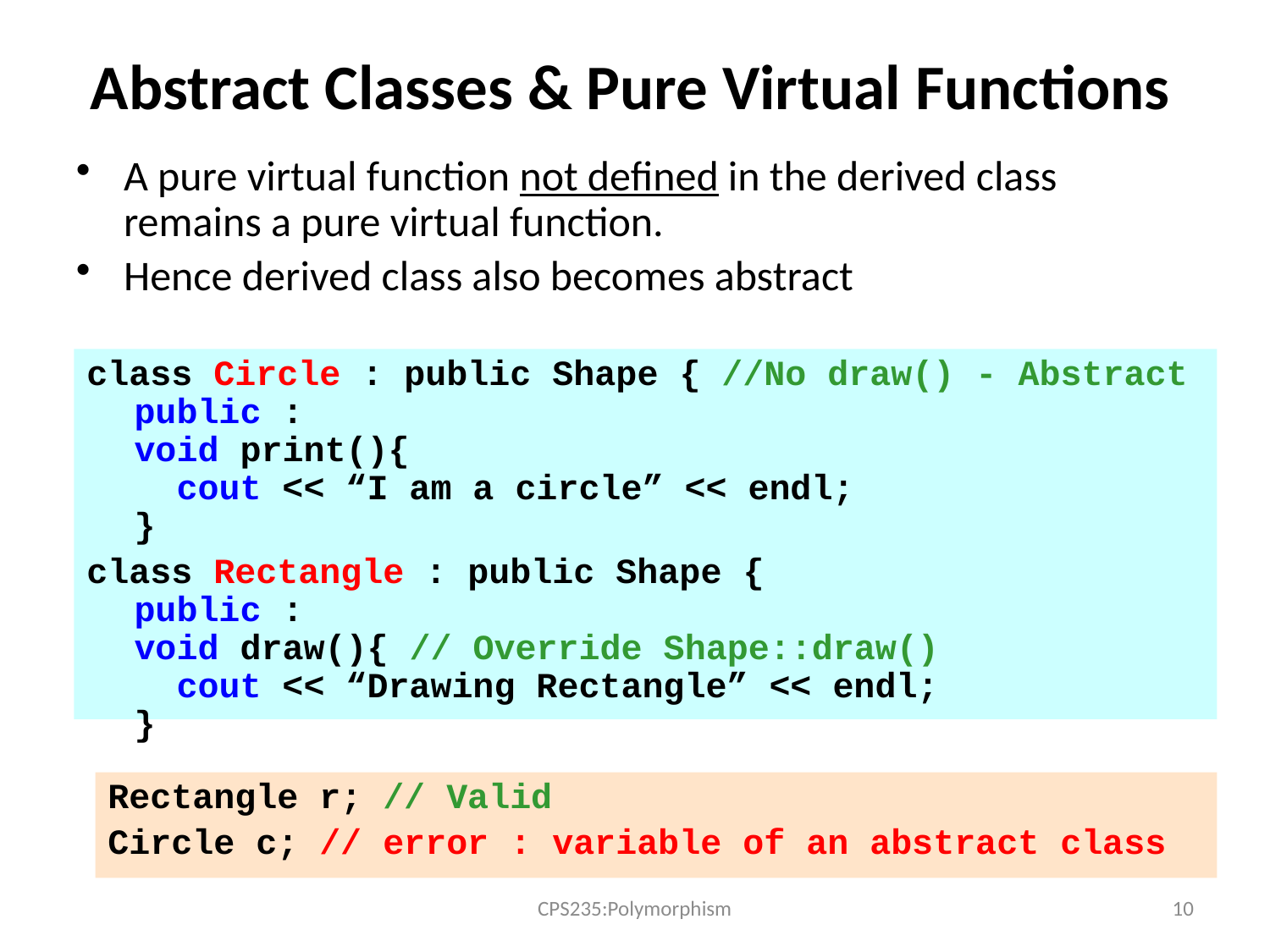

Abstract Classes & Pure Virtual Functions
A pure virtual function not defined in the derived class remains a pure virtual function.
Hence derived class also becomes abstract
class Circle : public Shape { //No draw() - Abstract
public :
void print(){
  cout << “I am a circle” << endl;
}
class Rectangle : public Shape {
public :
void draw(){ // Override Shape::draw()
  cout << “Drawing Rectangle” << endl;
}
Rectangle r; // Valid
Circle c; // error : variable of an abstract class
CPS235:Polymorphism
10